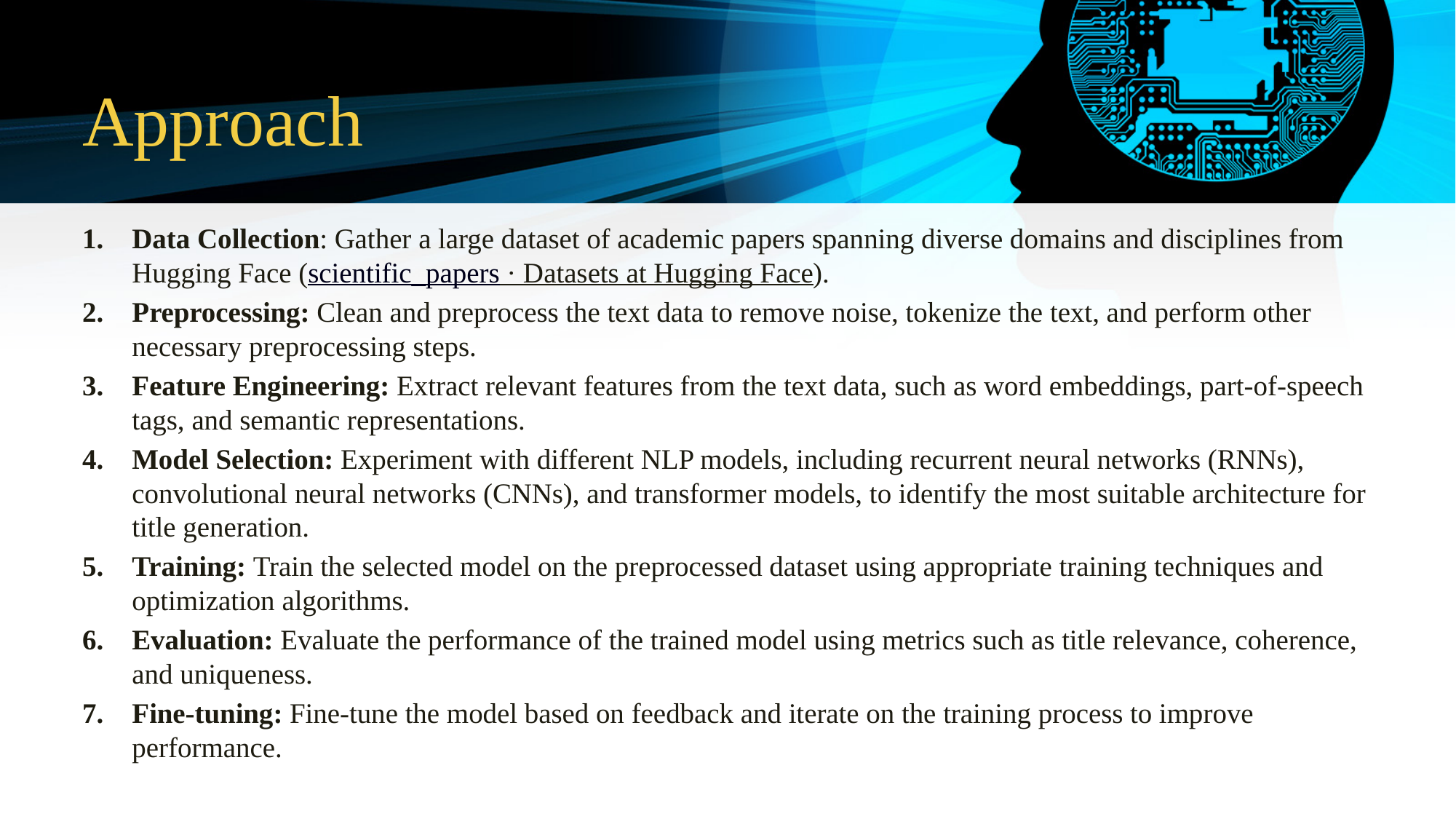

# Approach
Data Collection: Gather a large dataset of academic papers spanning diverse domains and disciplines from Hugging Face (scientific_papers · Datasets at Hugging Face).
Preprocessing: Clean and preprocess the text data to remove noise, tokenize the text, and perform other necessary preprocessing steps.
Feature Engineering: Extract relevant features from the text data, such as word embeddings, part-of-speech tags, and semantic representations.
Model Selection: Experiment with different NLP models, including recurrent neural networks (RNNs), convolutional neural networks (CNNs), and transformer models, to identify the most suitable architecture for title generation.
Training: Train the selected model on the preprocessed dataset using appropriate training techniques and optimization algorithms.
Evaluation: Evaluate the performance of the trained model using metrics such as title relevance, coherence, and uniqueness.
Fine-tuning: Fine-tune the model based on feedback and iterate on the training process to improve performance.